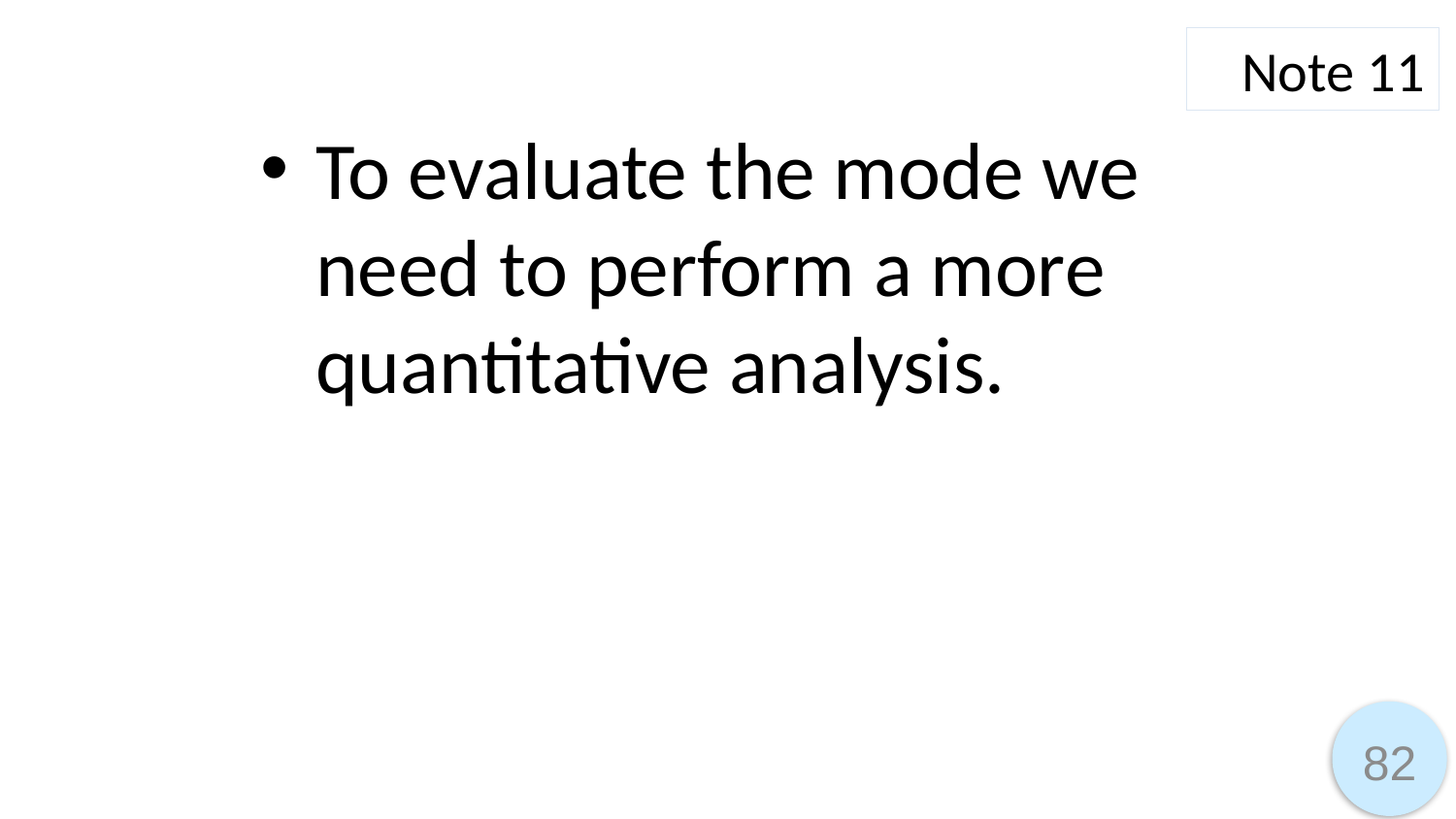

Note 11
To evaluate the mode we need to perform a more quantitative analysis.
82